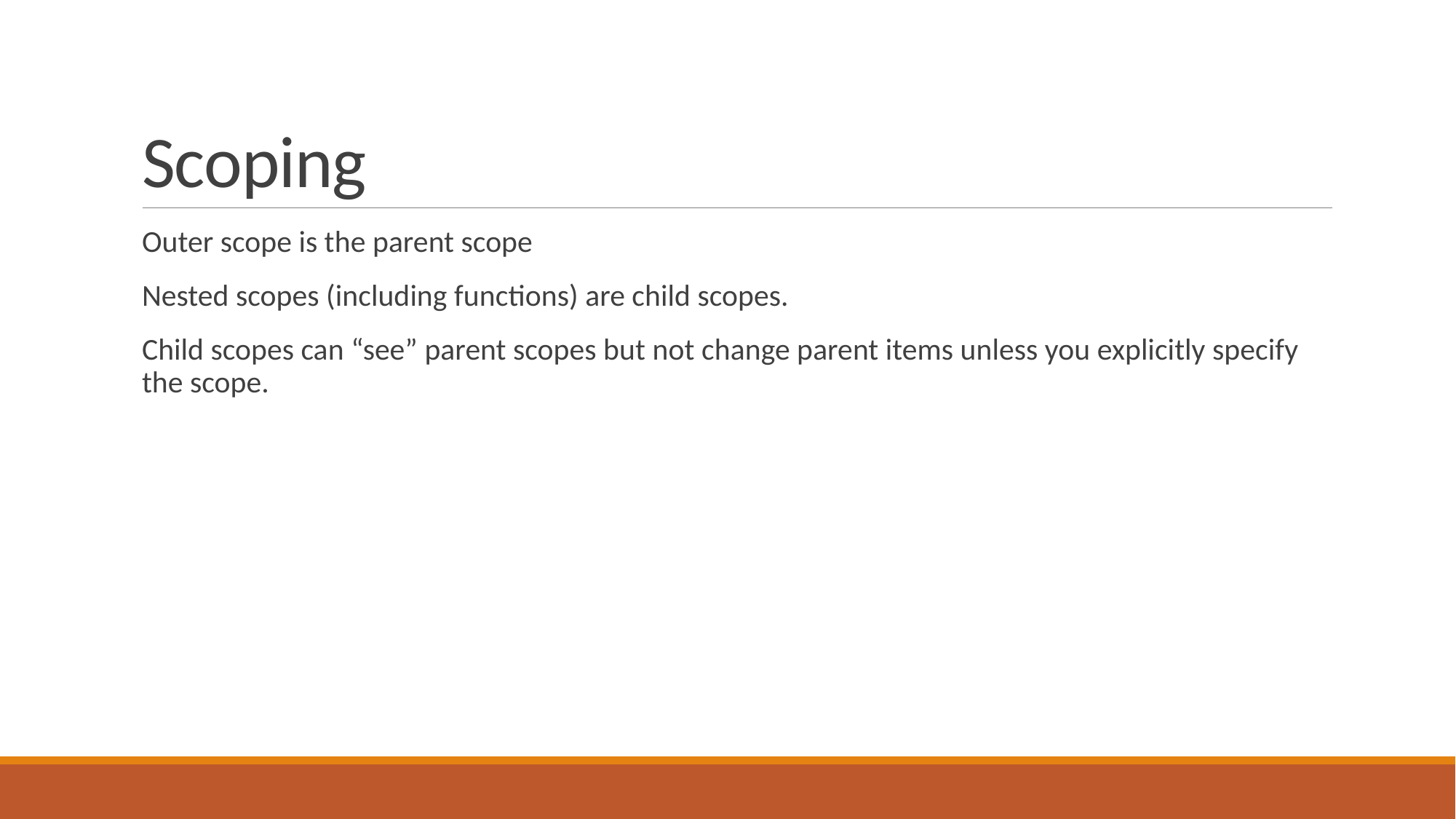

# Scoping
Outer scope is the parent scope
Nested scopes (including functions) are child scopes.
Child scopes can “see” parent scopes but not change parent items unless you explicitly specify the scope.